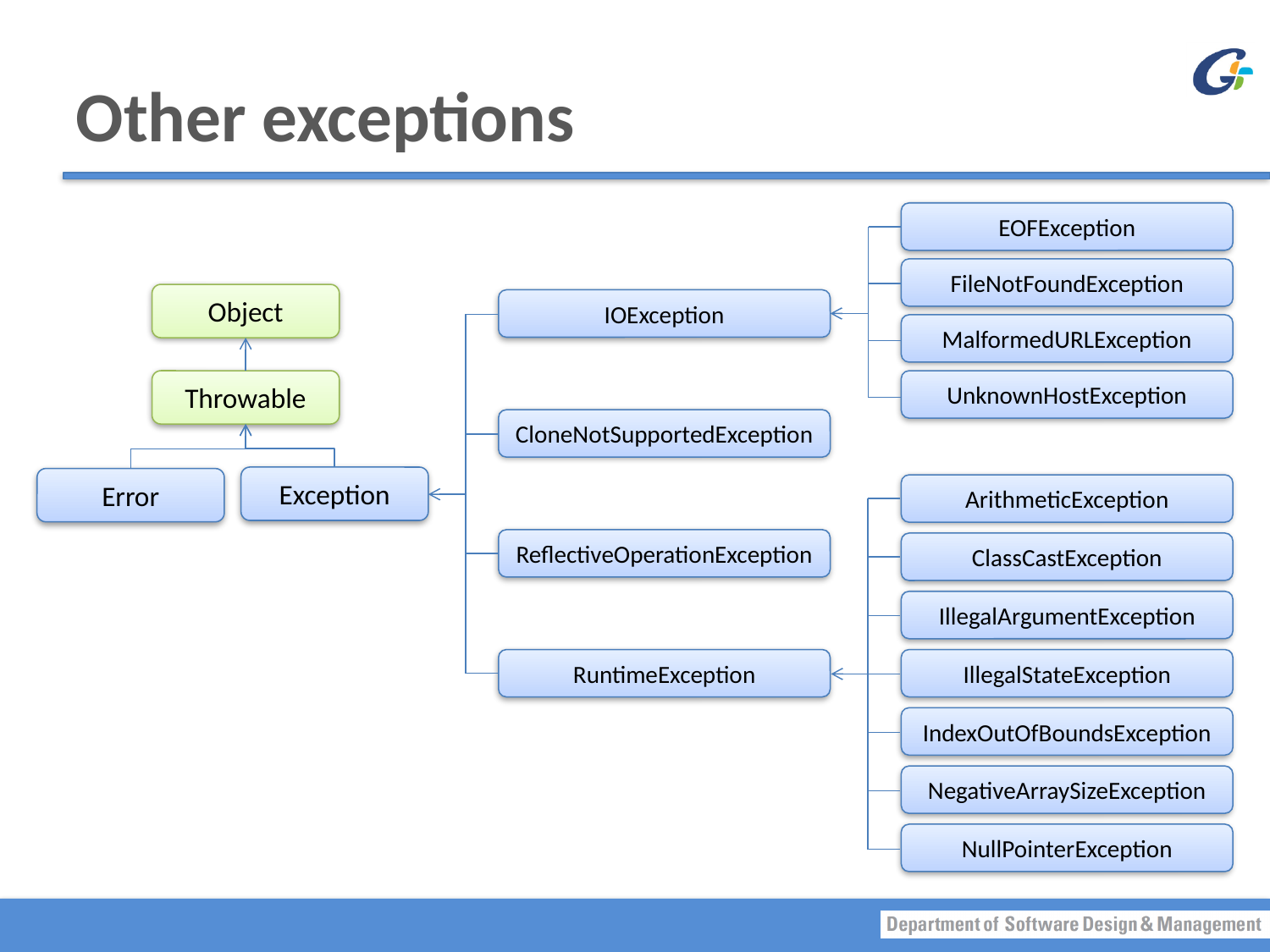

# Other exceptions
EOFException
FileNotFoundException
Object
IOException
MalformedURLException
Throwable
UnknownHostException
CloneNotSupportedException
Exception
Error
ArithmeticException
ReflectiveOperationException
ClassCastException
IllegalArgumentException
RuntimeException
IllegalStateException
IndexOutOfBoundsException
NegativeArraySizeException
NullPointerException